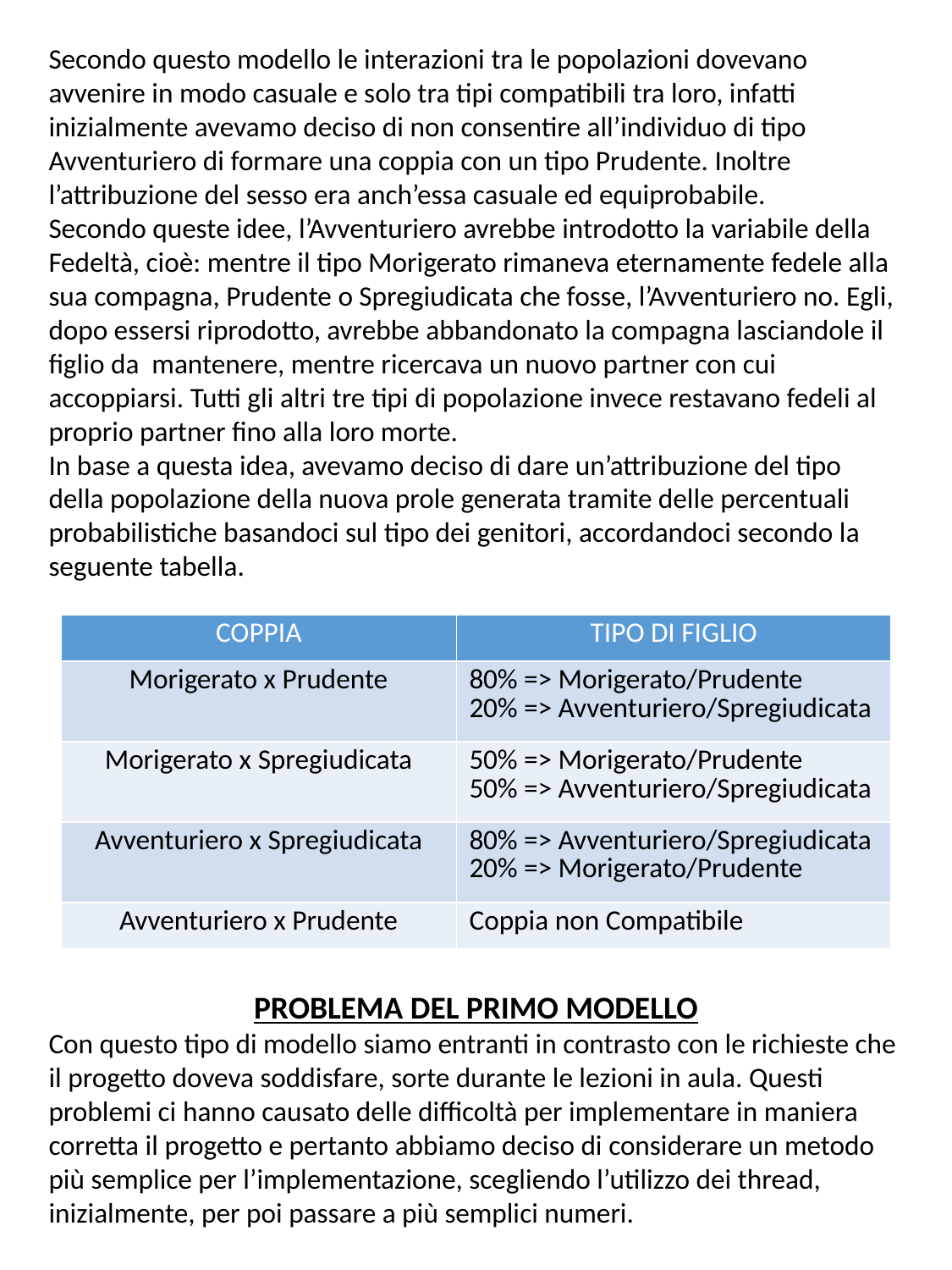

Secondo questo modello le interazioni tra le popolazioni dovevano avvenire in modo casuale e solo tra tipi compatibili tra loro, infatti inizialmente avevamo deciso di non consentire all’individuo di tipo Avventuriero di formare una coppia con un tipo Prudente. Inoltre l’attribuzione del sesso era anch’essa casuale ed equiprobabile.
Secondo queste idee, l’Avventuriero avrebbe introdotto la variabile della Fedeltà, cioè: mentre il tipo Morigerato rimaneva eternamente fedele alla sua compagna, Prudente o Spregiudicata che fosse, l’Avventuriero no. Egli, dopo essersi riprodotto, avrebbe abbandonato la compagna lasciandole il figlio da  mantenere, mentre ricercava un nuovo partner con cui accoppiarsi. Tutti gli altri tre tipi di popolazione invece restavano fedeli al proprio partner fino alla loro morte.
In base a questa idea, avevamo deciso di dare un’attribuzione del tipo della popolazione della nuova prole generata tramite delle percentuali probabilistiche basandoci sul tipo dei genitori, accordandoci secondo la seguente tabella.

PROBLEMA DEL PRIMO MODELLO
Con questo tipo di modello siamo entranti in contrasto con le richieste che il progetto doveva soddisfare, sorte durante le lezioni in aula. Questi problemi ci hanno causato delle difficoltà per implementare in maniera corretta il progetto e pertanto abbiamo deciso di considerare un metodo più semplice per l’implementazione, scegliendo l’utilizzo dei thread, inizialmente, per poi passare a più semplici numeri.
| COPPIA | TIPO DI FIGLIO |
| --- | --- |
| Morigerato x Prudente | 80% => Morigerato/Prudente 20% => Avventuriero/Spregiudicata |
| Morigerato x Spregiudicata | 50% => Morigerato/Prudente 50% => Avventuriero/Spregiudicata |
| Avventuriero x Spregiudicata | 80% => Avventuriero/Spregiudicata 20% => Morigerato/Prudente |
| Avventuriero x Prudente | Coppia non Compatibile |